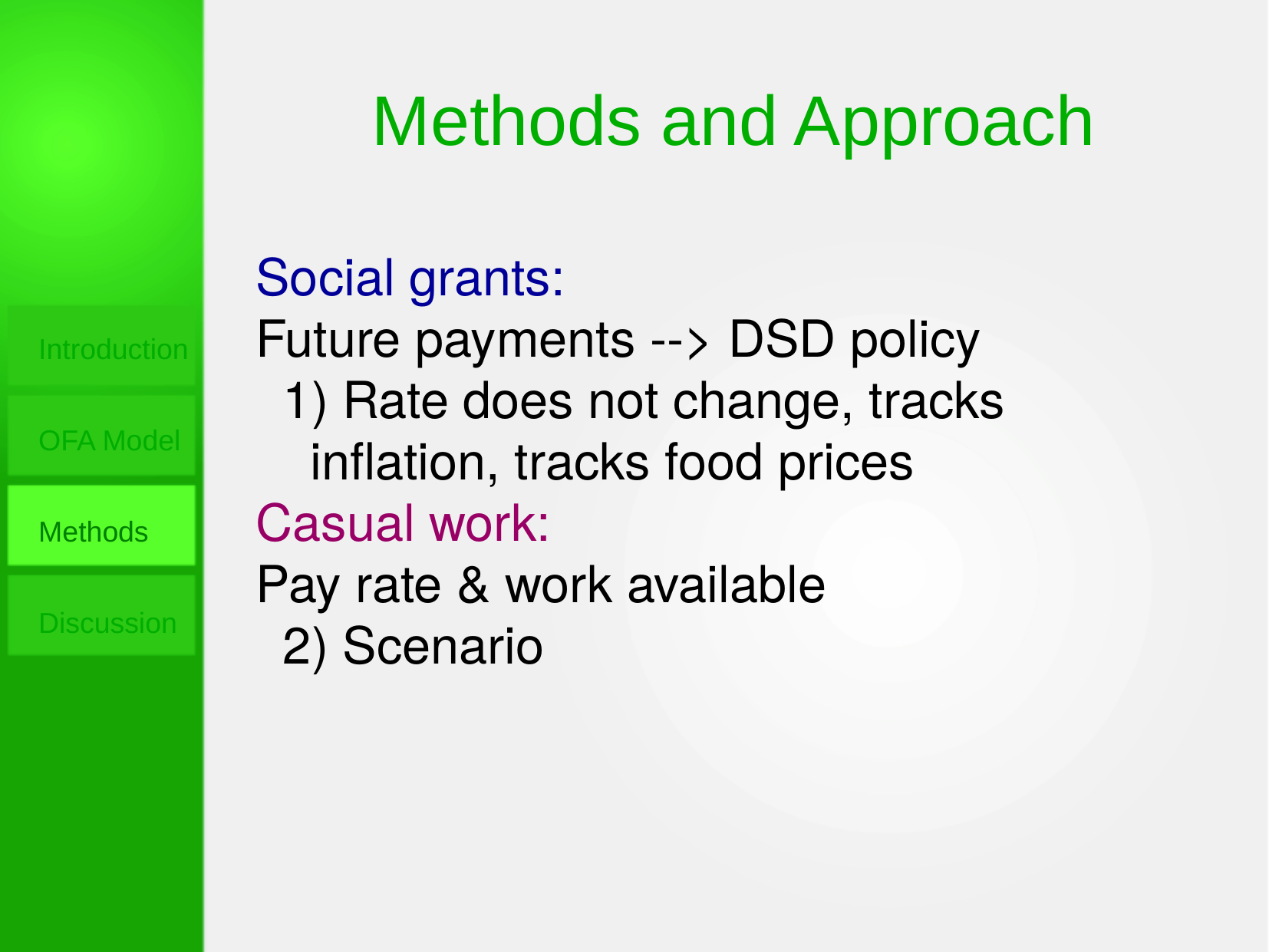

Methods and Approach
Social grants:
Future payments --> DSD policy
 Rate does not change, tracks inflation, tracks food prices
Casual work:
Pay rate & work available
 Scenario
Introduction
OFA Model
Methods
Discussion